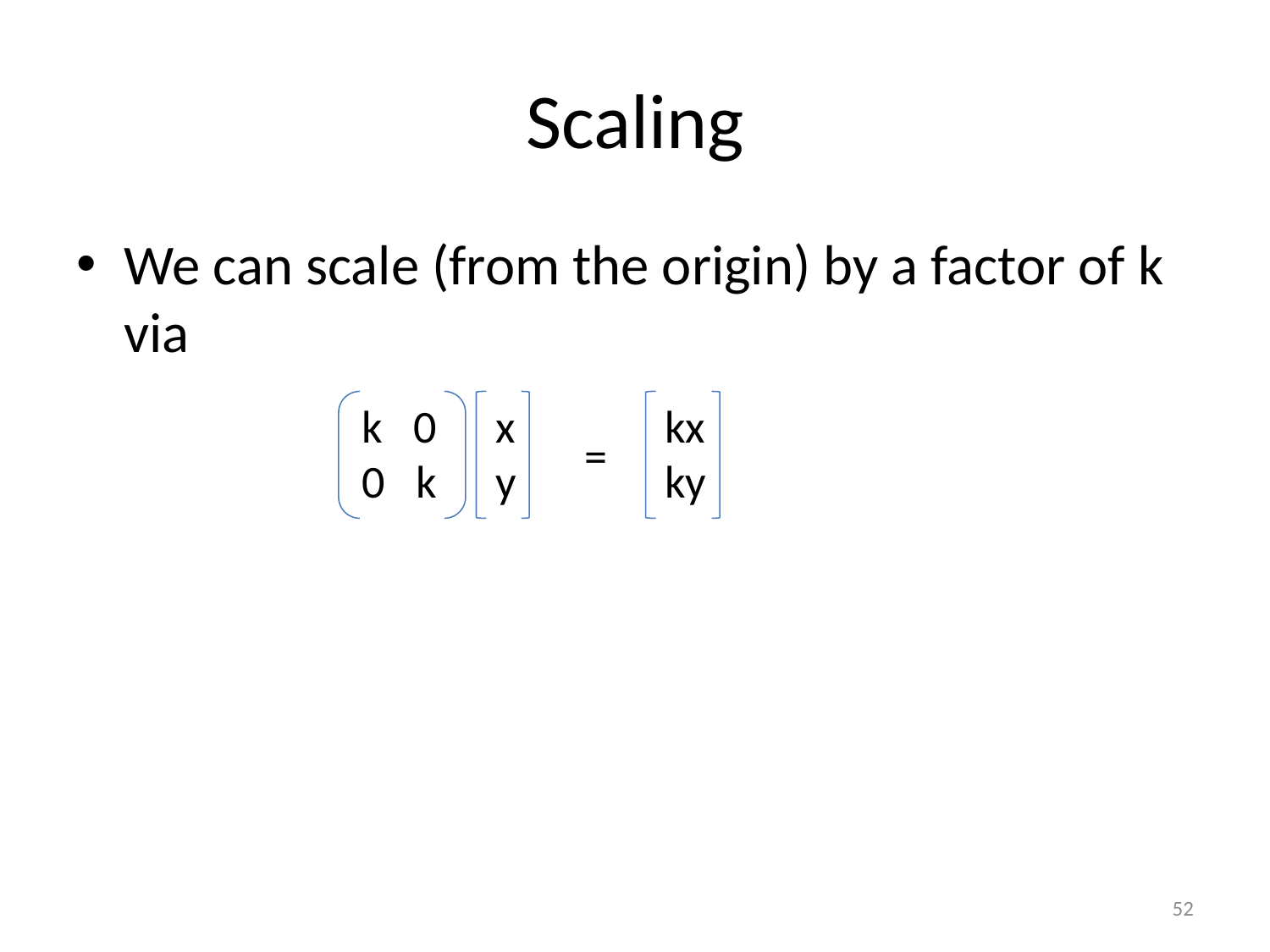

# Scaling
We can scale (from the origin) by a factor of k via

k   0
0   k

x
y

kx
ky

=
52